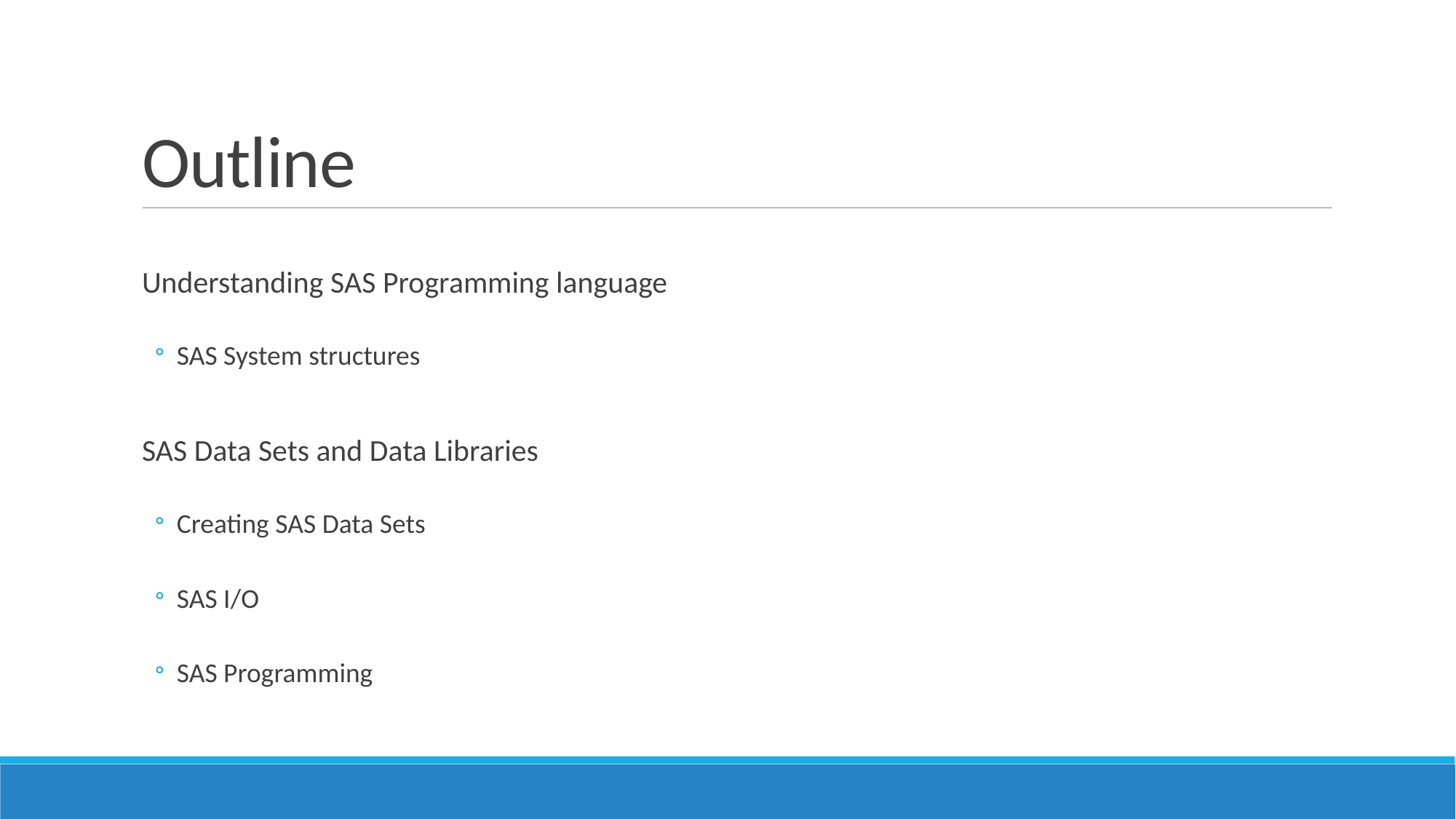

# Outline
Understanding SAS Programming language
SAS System structures
SAS Data Sets and Data Libraries
Creating SAS Data Sets
SAS I/O
SAS Programming